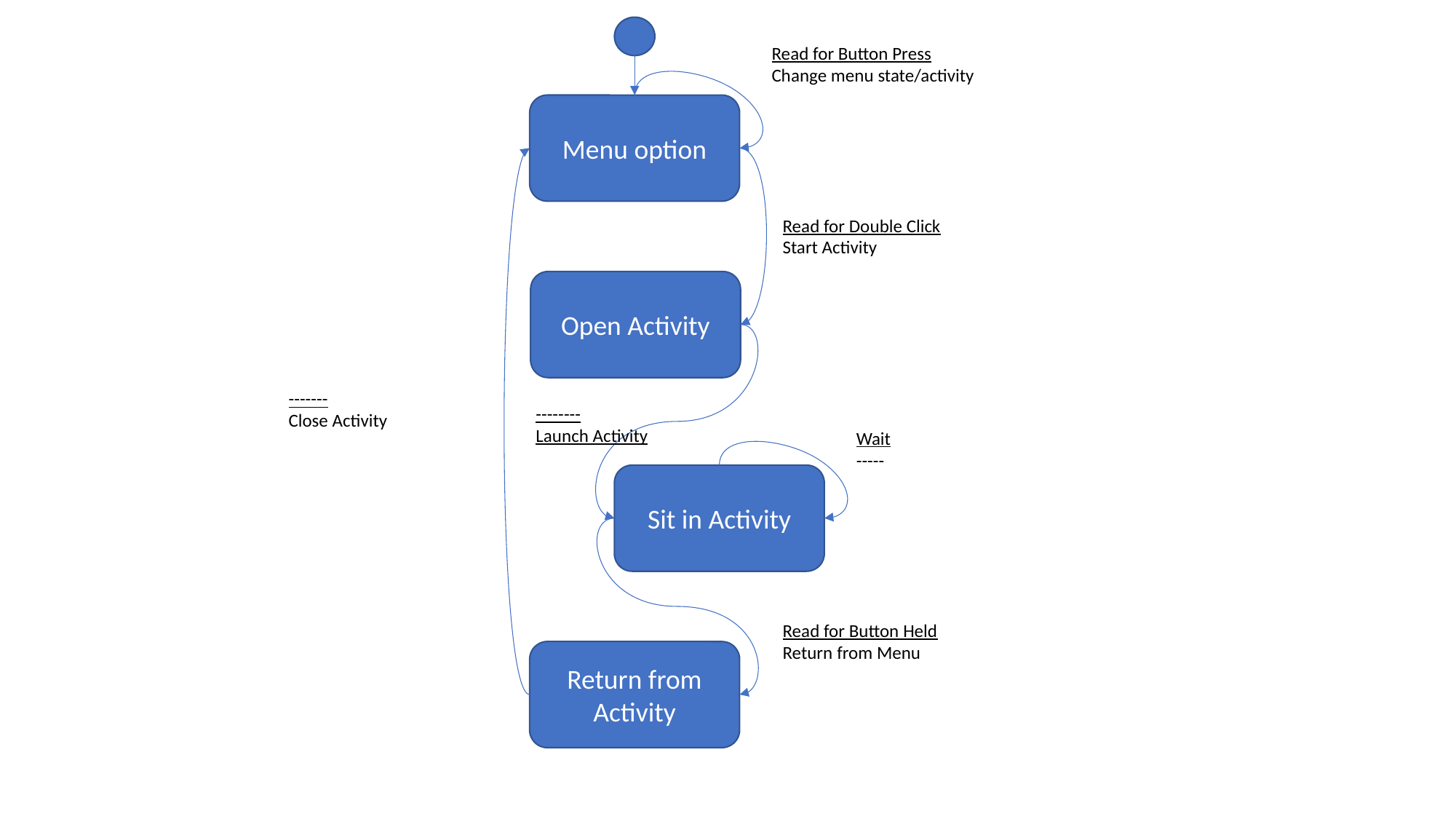

Read for Button Press
Change menu state/activity
Menu option
Read for Double Click
Start Activity
Open Activity
-------
Close Activity
--------
Launch Activity
Wait
-----
Sit in Activity
Read for Button Held
Return from Menu
Return from Activity